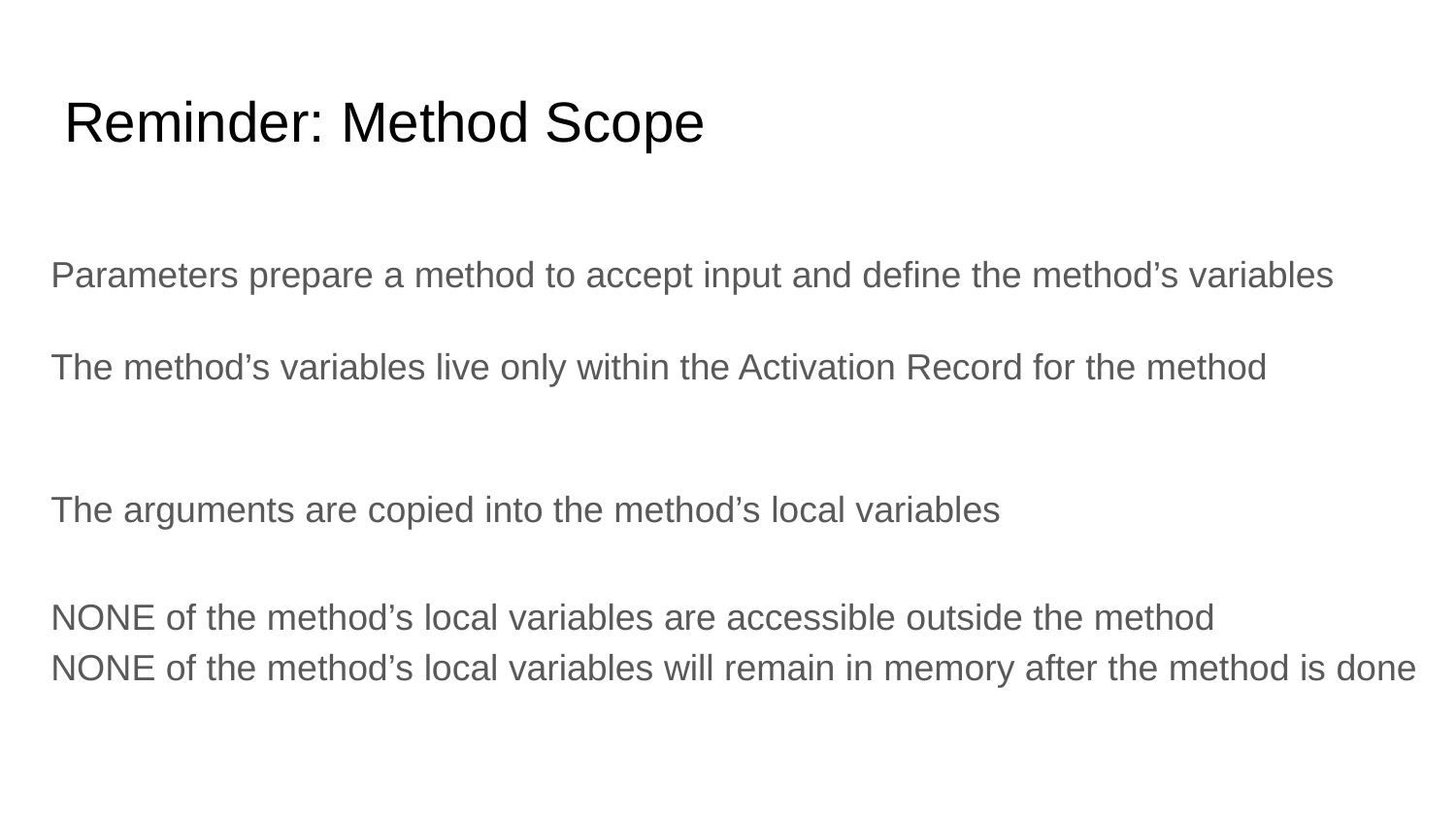

# Reminder: Method Scope
Parameters prepare a method to accept input and define the method’s variables
The method’s variables live only within the Activation Record for the method
The arguments are copied into the method’s local variables
NONE of the method’s local variables are accessible outside the method
NONE of the method’s local variables will remain in memory after the method is done